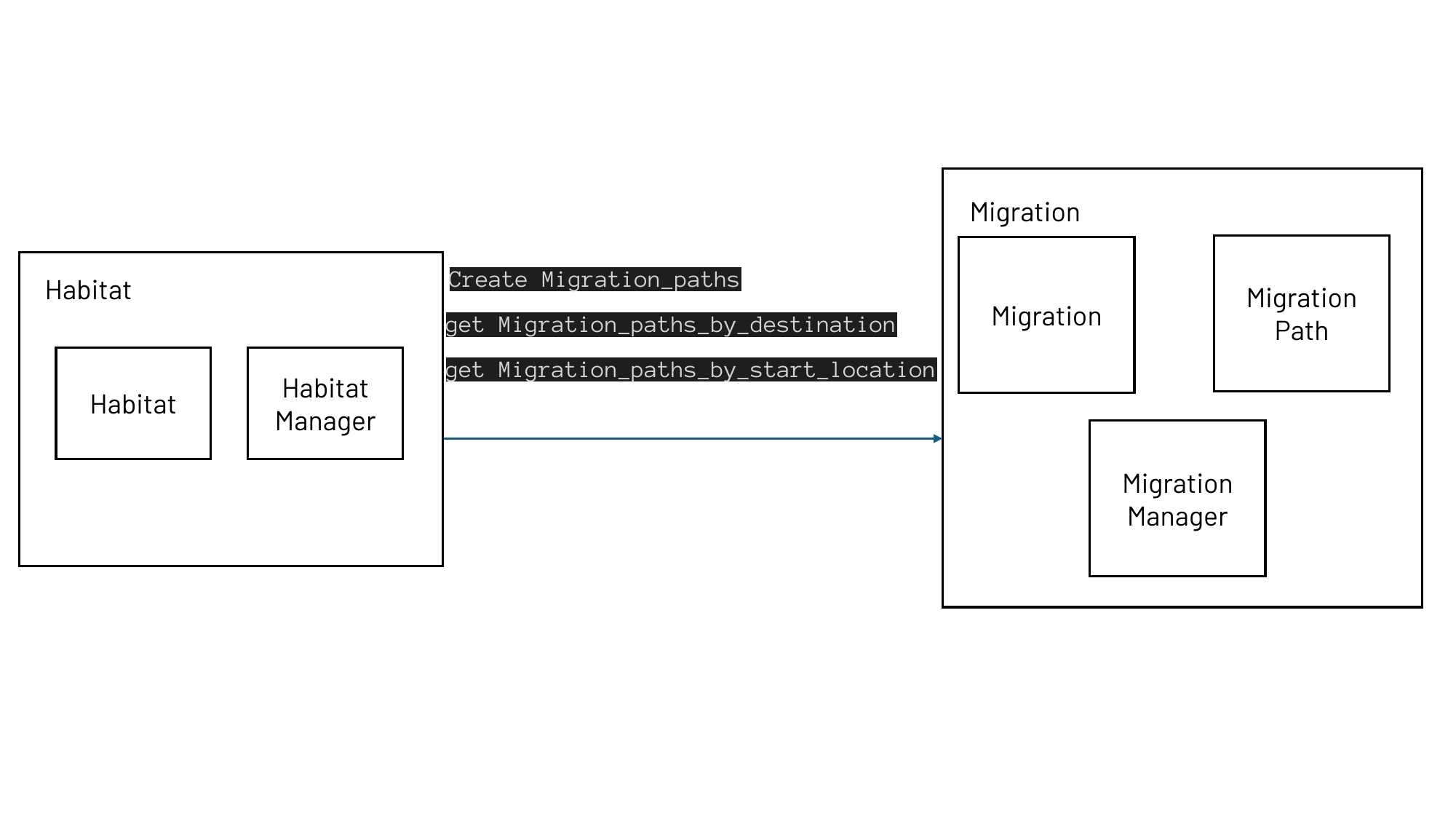

Migration
Migration Path
Migration
Migration Manager

Habitat
Habitat
Habitat Manager
Create Migration_paths
get Migration_paths_by_destination
get Migration_paths_by_start_location